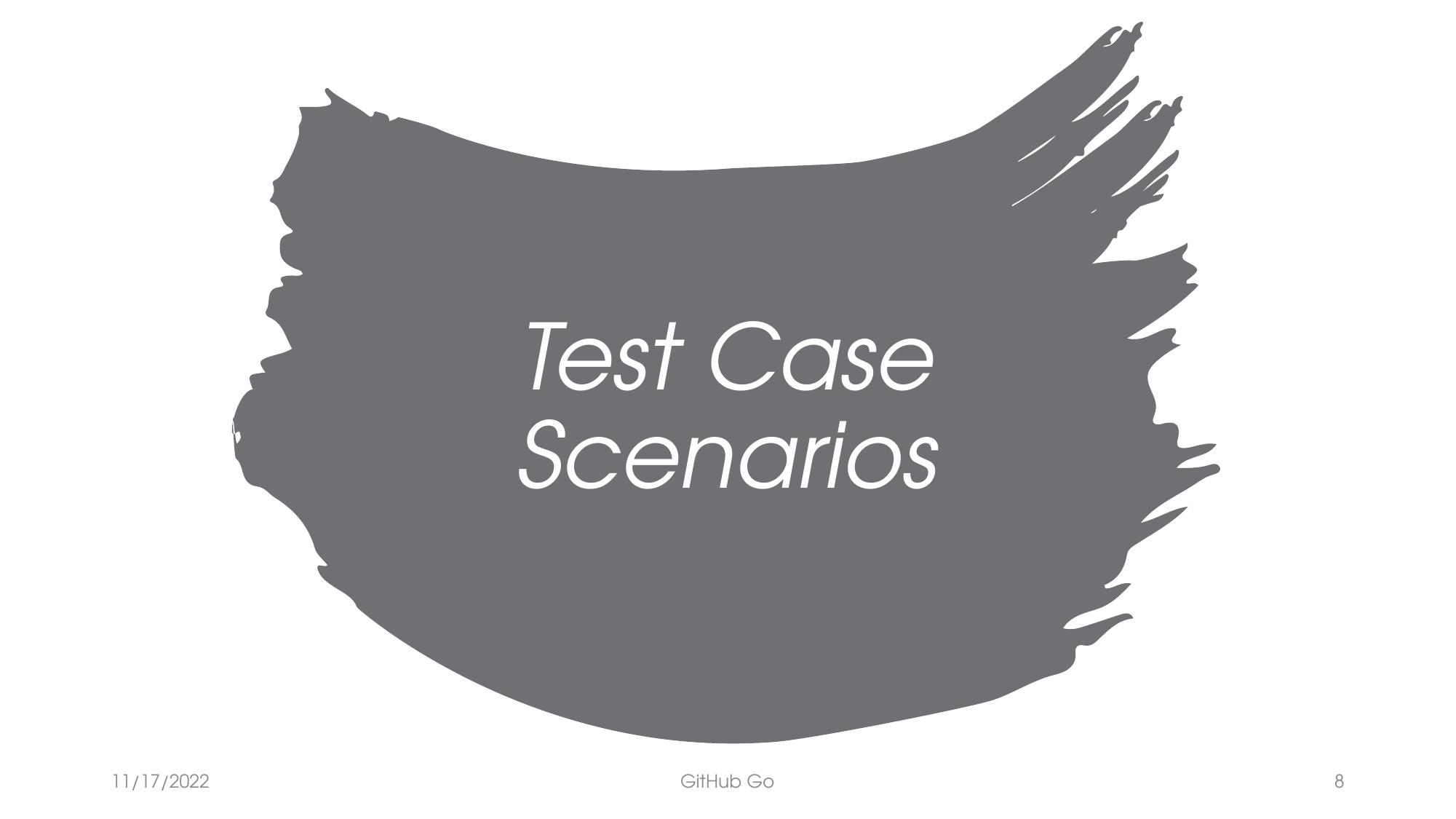

# Test Case Scenarios
11/17/2022
GitHub Go
8